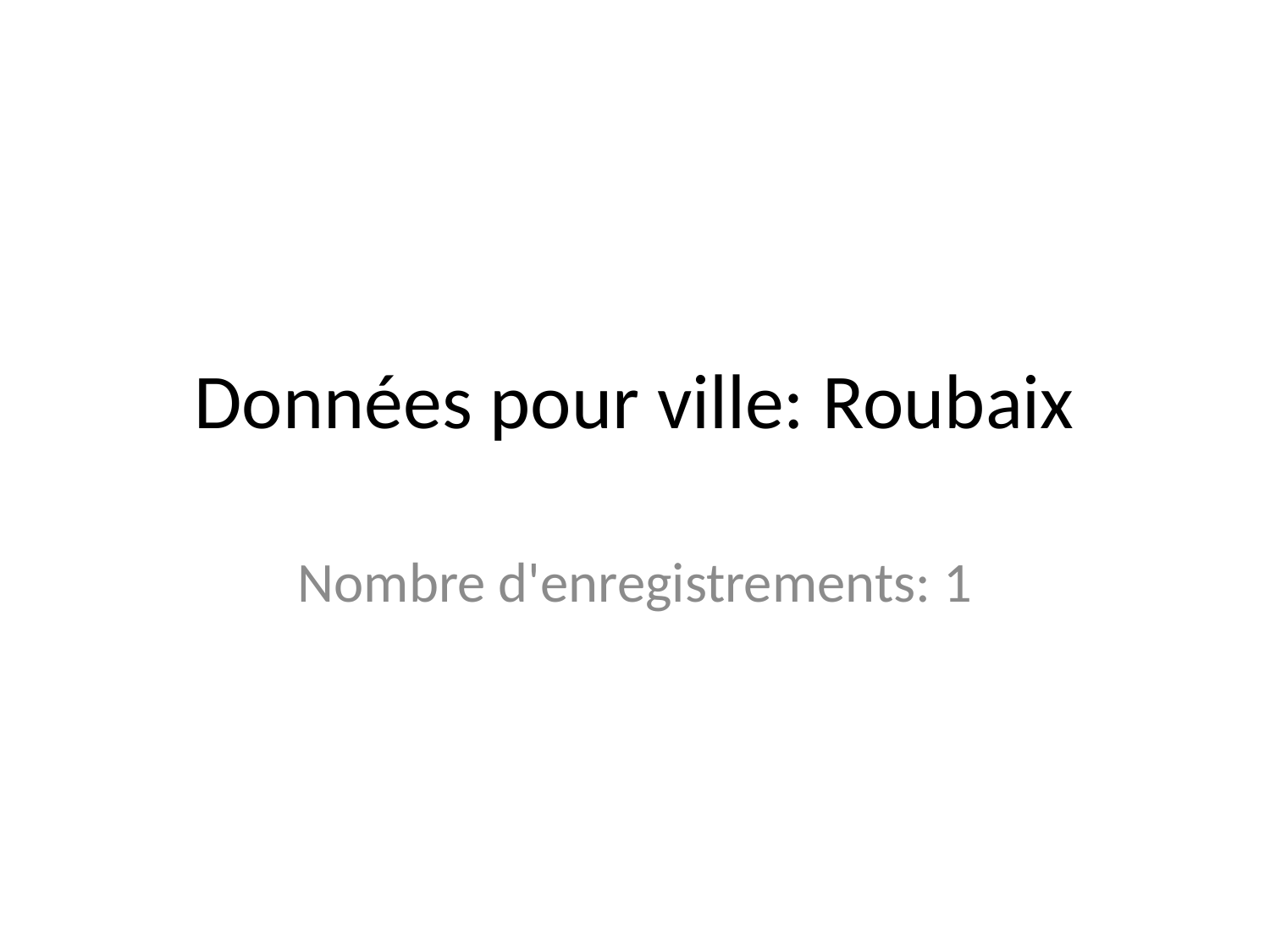

# Données pour ville: Roubaix
Nombre d'enregistrements: 1